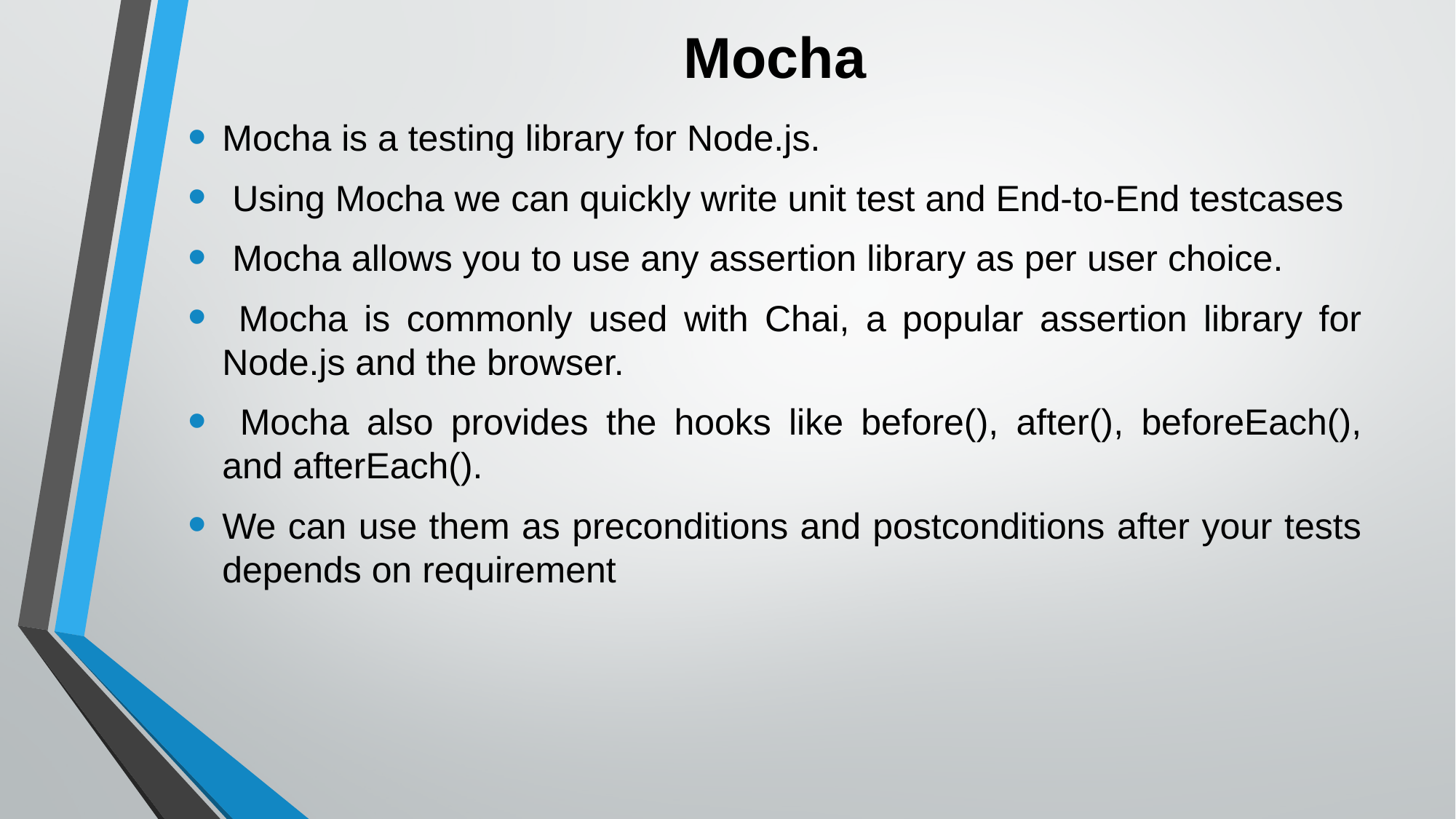

# Mocha
Mocha is a testing library for Node.js.
 Using Mocha we can quickly write unit test and End-to-End testcases
 Mocha allows you to use any assertion library as per user choice.
 Mocha is commonly used with Chai, a popular assertion library for Node.js and the browser.
 Mocha also provides the hooks like before(), after(), beforeEach(), and afterEach().
We can use them as preconditions and postconditions after your tests depends on requirement